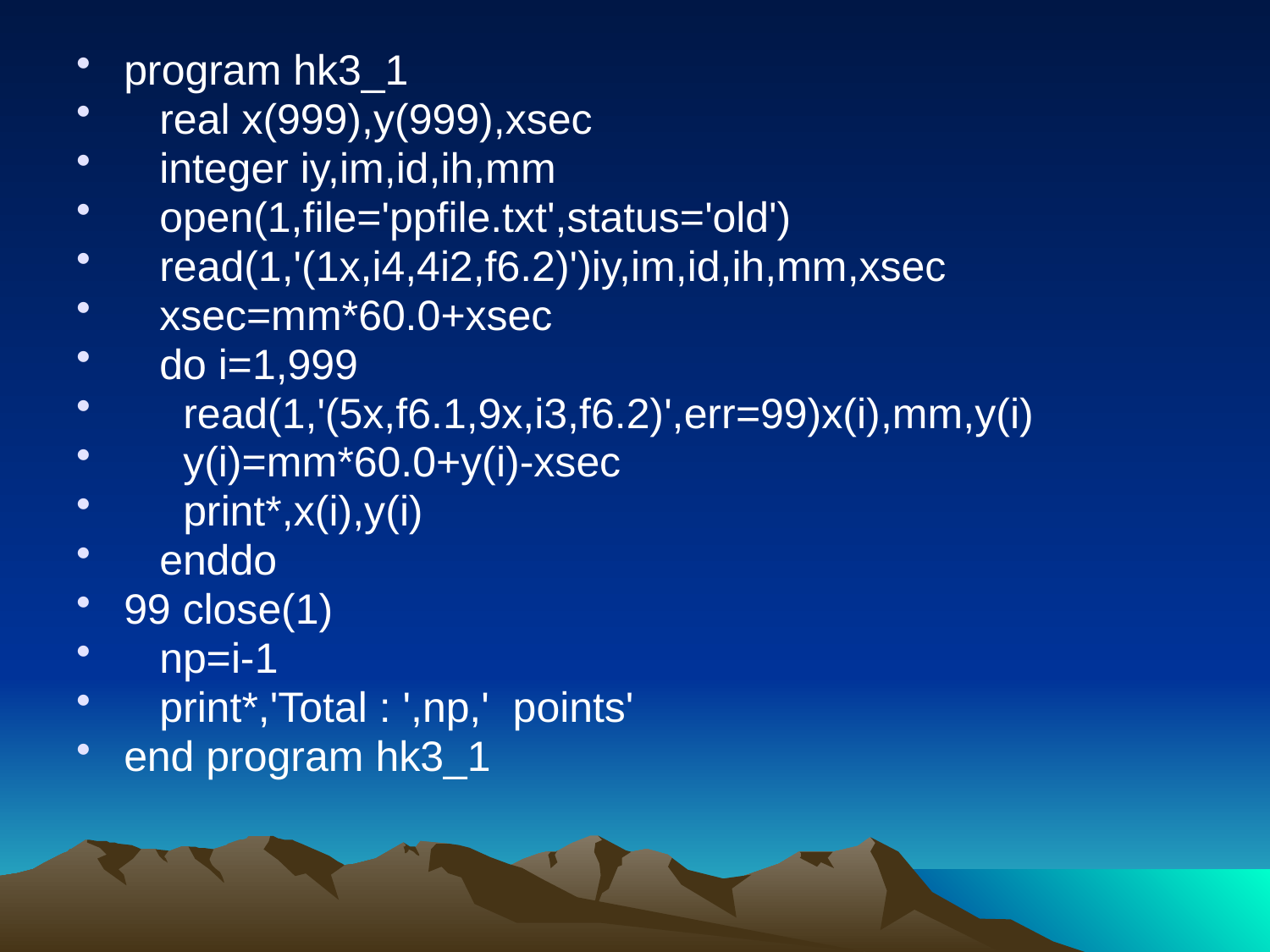

program hk3_1
   real x(999),y(999),xsec
   integer iy,im,id,ih,mm
   open(1,file='ppfile.txt',status='old')
   read(1,'(1x,i4,4i2,f6.2)')iy,im,id,ih,mm,xsec
   xsec=mm*60.0+xsec
   do i=1,999
     read(1,'(5x,f6.1,9x,i3,f6.2)',err=99)x(i),mm,y(i)
     y(i)=mm*60.0+y(i)-xsec
     print*,x(i),y(i)
   enddo
99 close(1)
   np=i-1
   print*,'Total : ',np,'  points'
end program hk3_1